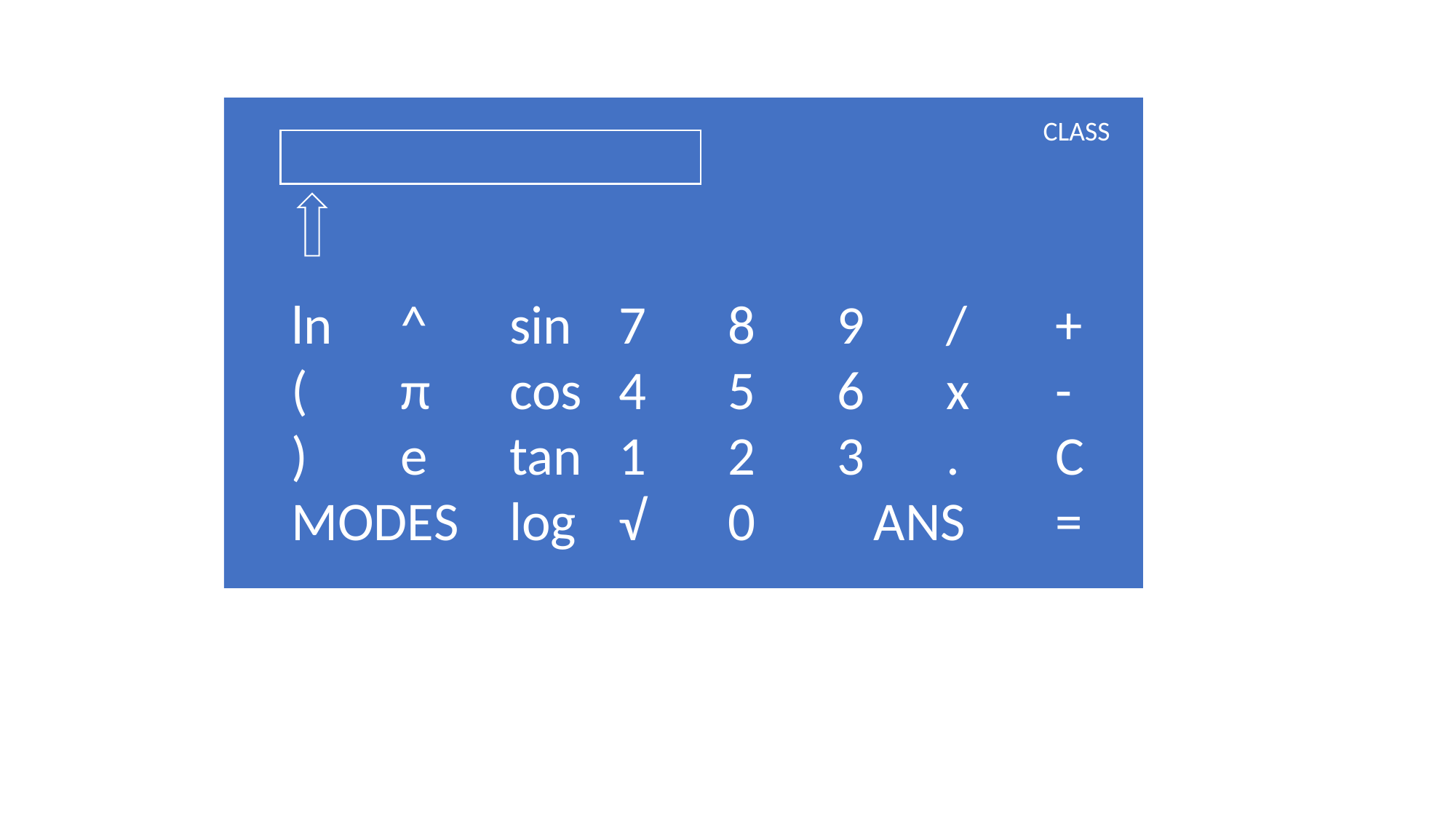

CLASS

ln	^	sin	7	8	9	/	+
(	π	cos	4	5	6	x	-
)	e	tan	1	2	3	.	C
MODES	log	√	0	   ANS	=